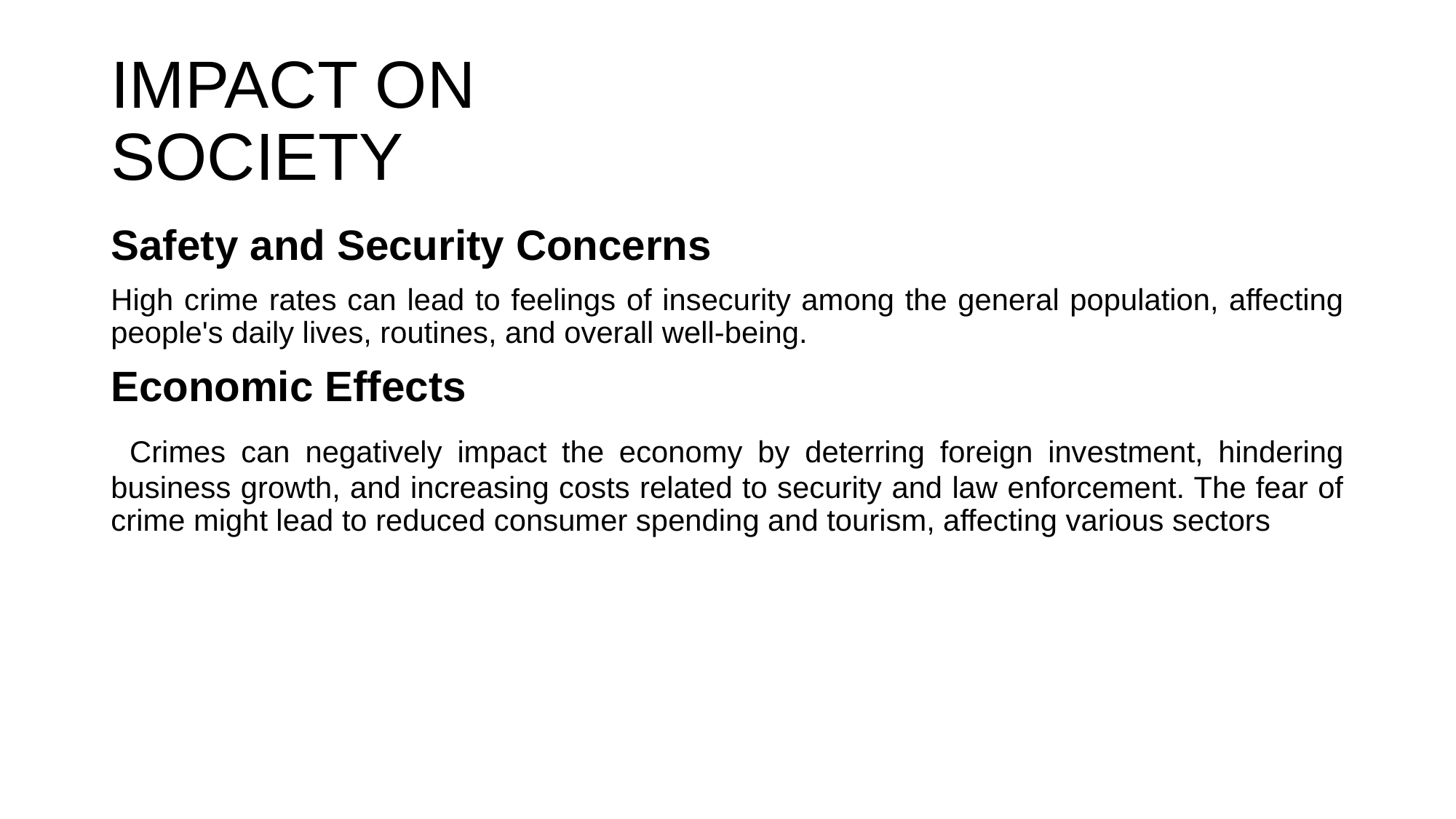

# IMPACT ON SOCIETY
Safety and Security Concerns
High crime rates can lead to feelings of insecurity among the general population, affecting people's daily lives, routines, and overall well-being.
Economic Effects
 Crimes can negatively impact the economy by deterring foreign investment, hindering business growth, and increasing costs related to security and law enforcement. The fear of crime might lead to reduced consumer spending and tourism, affecting various sectors